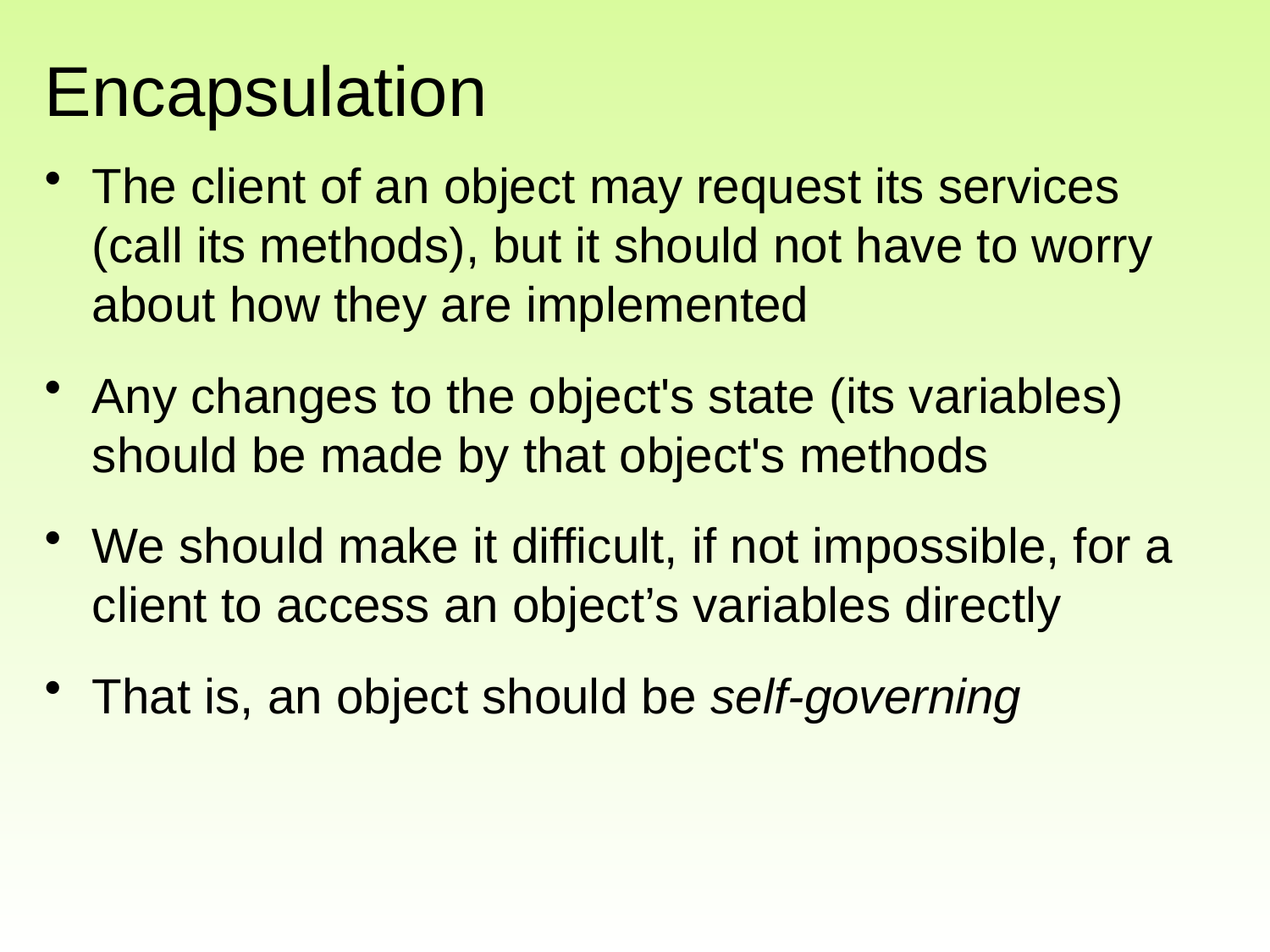

# Encapsulation
The client of an object may request its services (call its methods), but it should not have to worry about how they are implemented
Any changes to the object's state (its variables) should be made by that object's methods
We should make it difficult, if not impossible, for a client to access an object’s variables directly
That is, an object should be self-governing